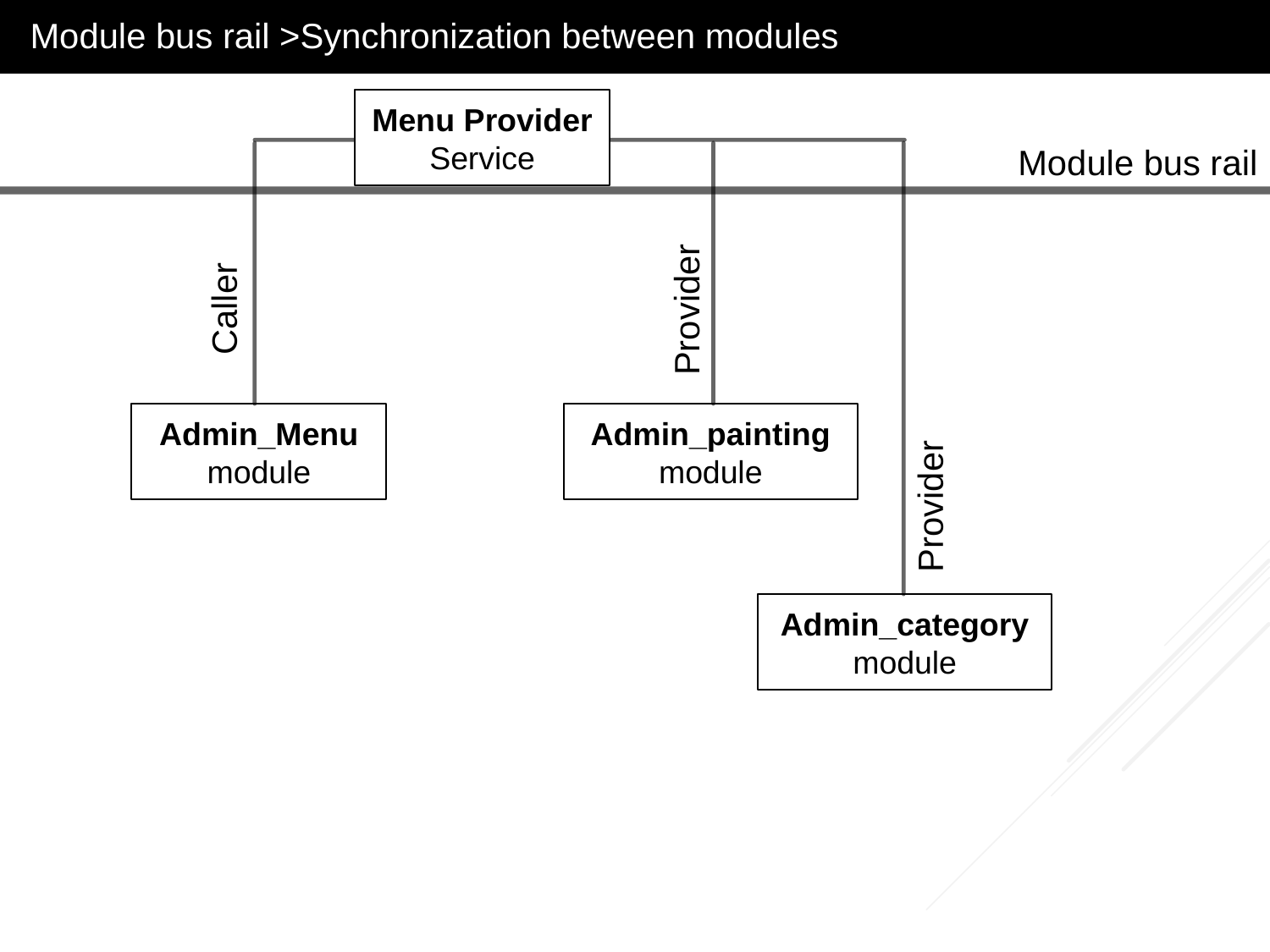

Module bus rail >Synchronization between modules
Menu Provider
Service
Module bus rail
Caller
Provider
Admin_Menu module
Admin_painting module
Provider
Admin_category module